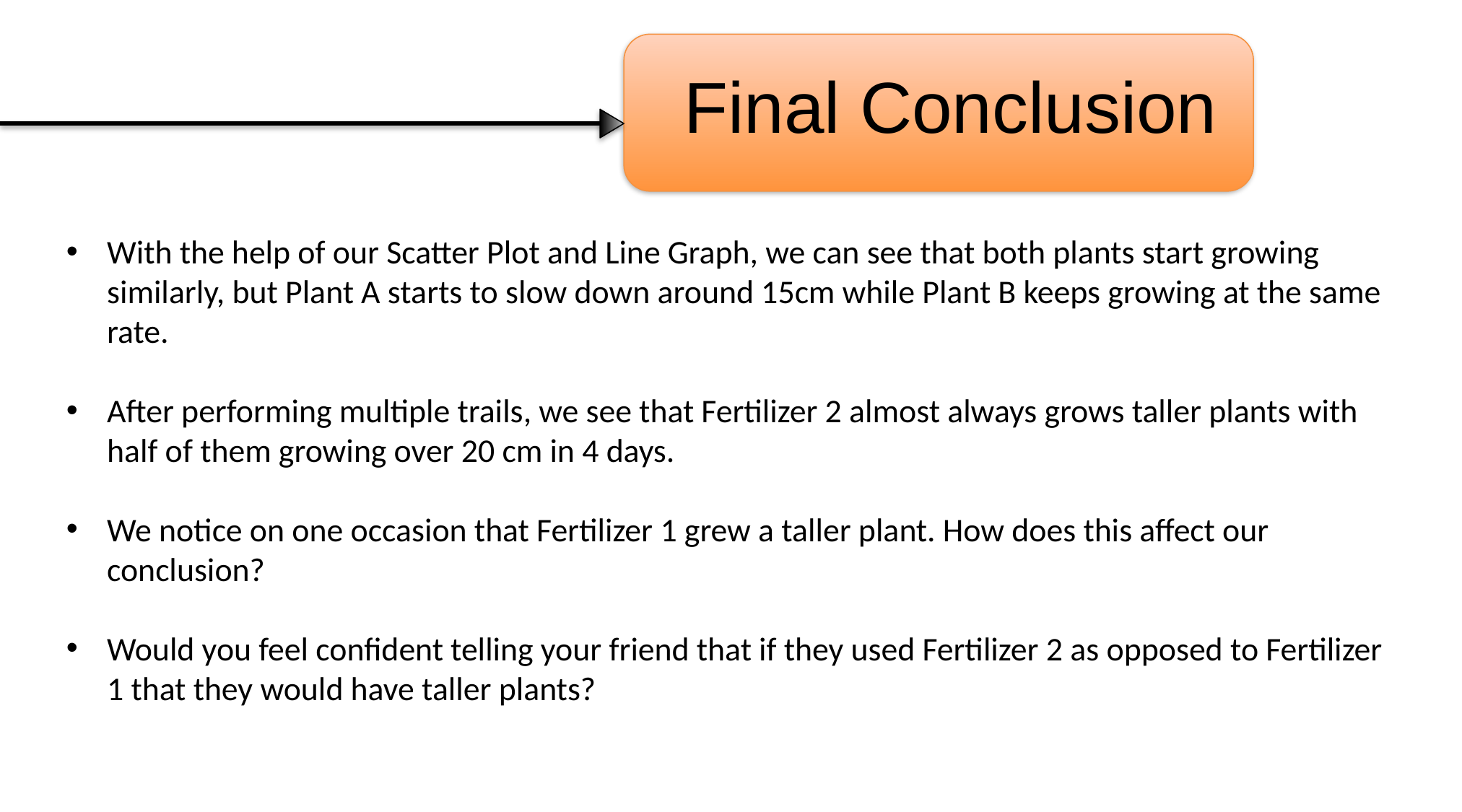

Final Conclusion

With the help of our Scatter Plot and Line Graph, we can see that both plants start growing similarly, but Plant A starts to slow down around 15cm while Plant B keeps growing at the same rate.

After performing multiple trails, we see that Fertilizer 2 almost always grows taller plants with half of them growing over 20 cm in 4 days.

We notice on one occasion that Fertilizer 1 grew a taller plant. How does this affect our conclusion?

Would you feel confident telling your friend that if they used Fertilizer 2 as opposed to Fertilizer 1 that they would have taller plants?